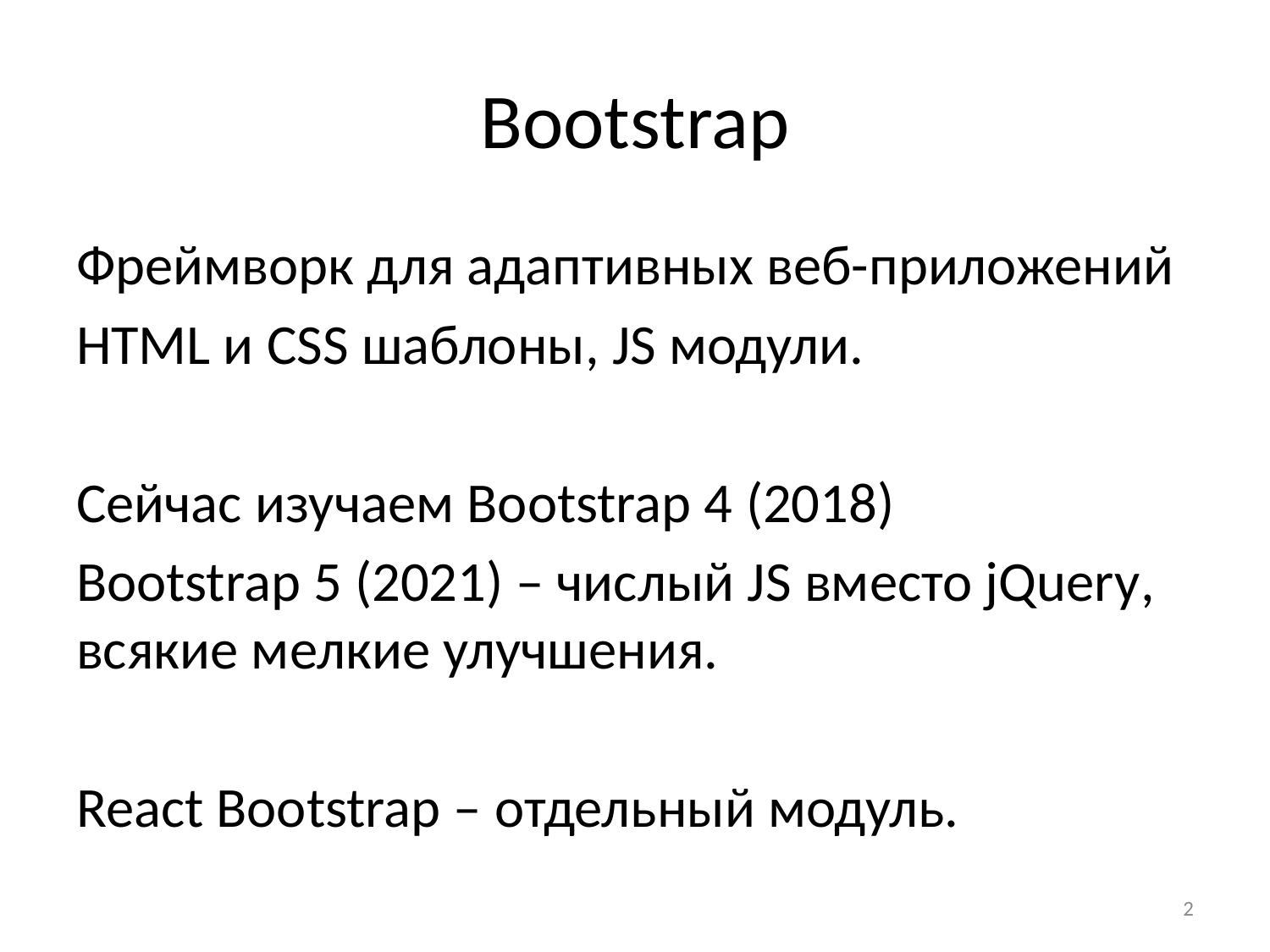

# Bootstrap
Фреймворк для адаптивных веб-приложений
HTML и CSS шаблоны, JS модули.

Сейчас изучаем Bootstrap 4 (2018)
Bootstrap 5 (2021) – числый JS вместо jQuery, всякие мелкие улучшения.

React Bootstrap – отдельный модуль.
2